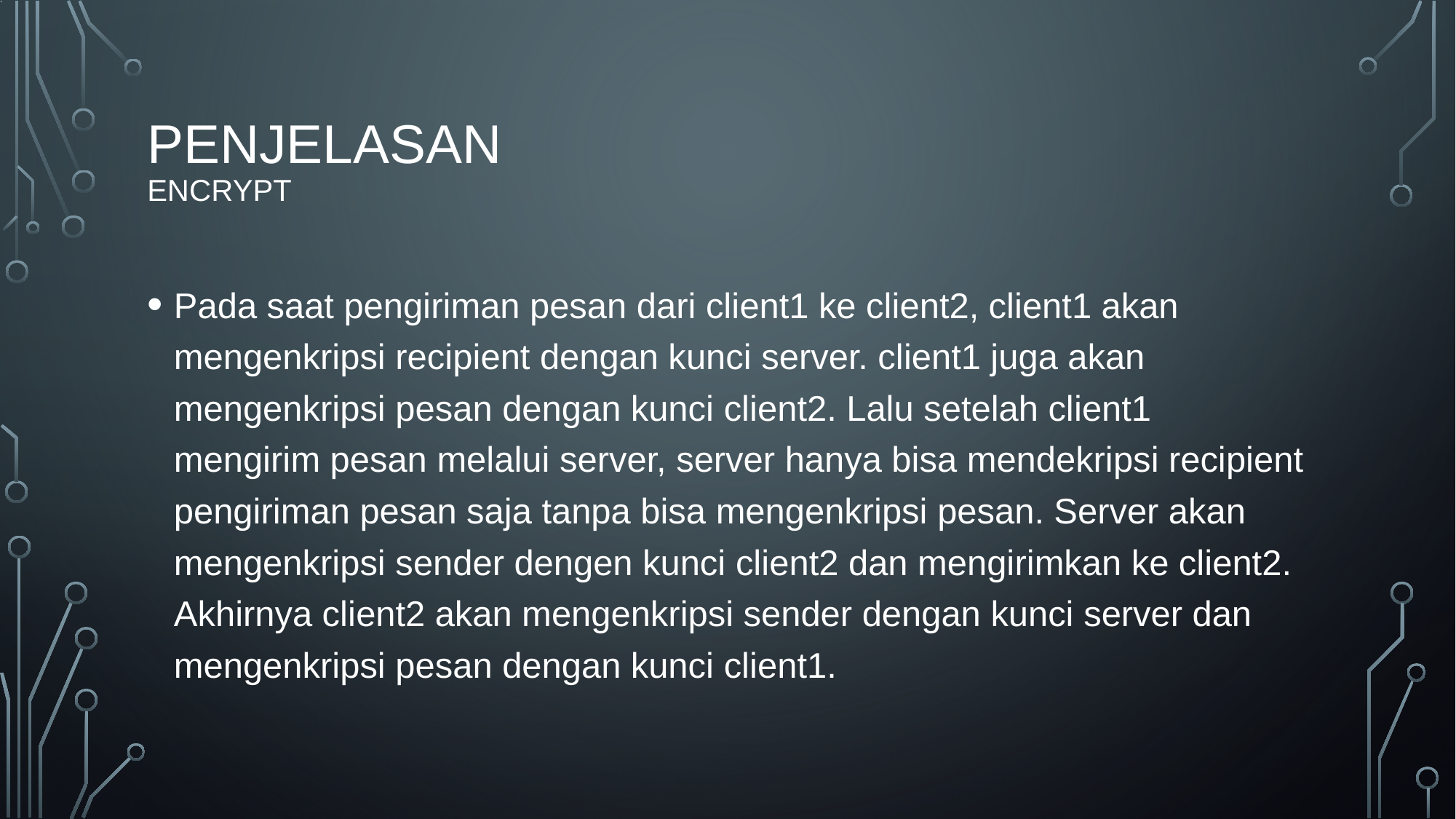

# Penjelasan ENCRYPT
Pada saat pengiriman pesan dari client1 ke client2, client1 akan mengenkripsi recipient dengan kunci server. client1 juga akan mengenkripsi pesan dengan kunci client2. Lalu setelah client1 mengirim pesan melalui server, server hanya bisa mendekripsi recipient pengiriman pesan saja tanpa bisa mengenkripsi pesan. Server akan mengenkripsi sender dengen kunci client2 dan mengirimkan ke client2. Akhirnya client2 akan mengenkripsi sender dengan kunci server dan mengenkripsi pesan dengan kunci client1.